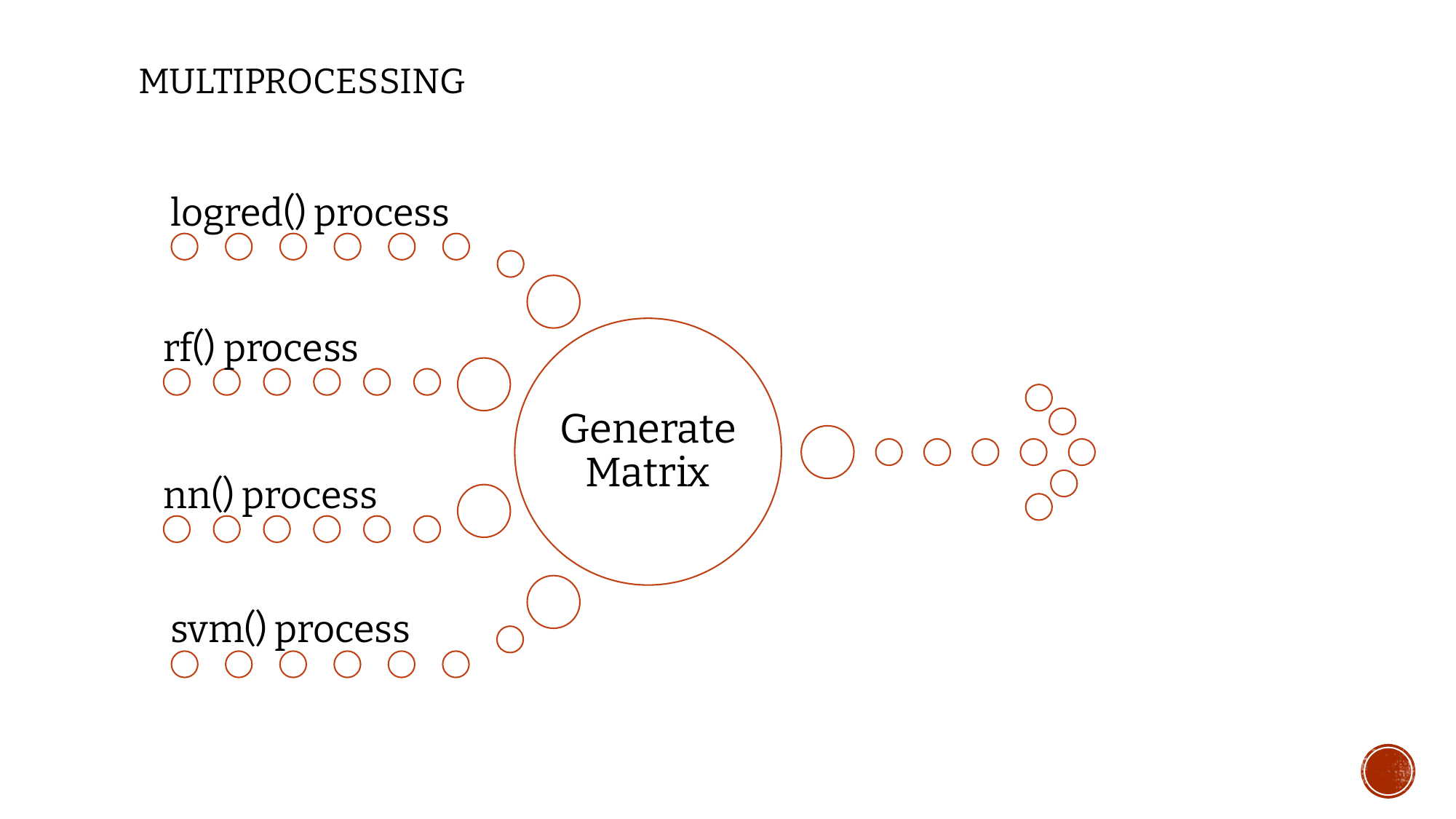

# multiprocessing
Generate Matrix
logred() process
rf() process
nn() process
svm() process